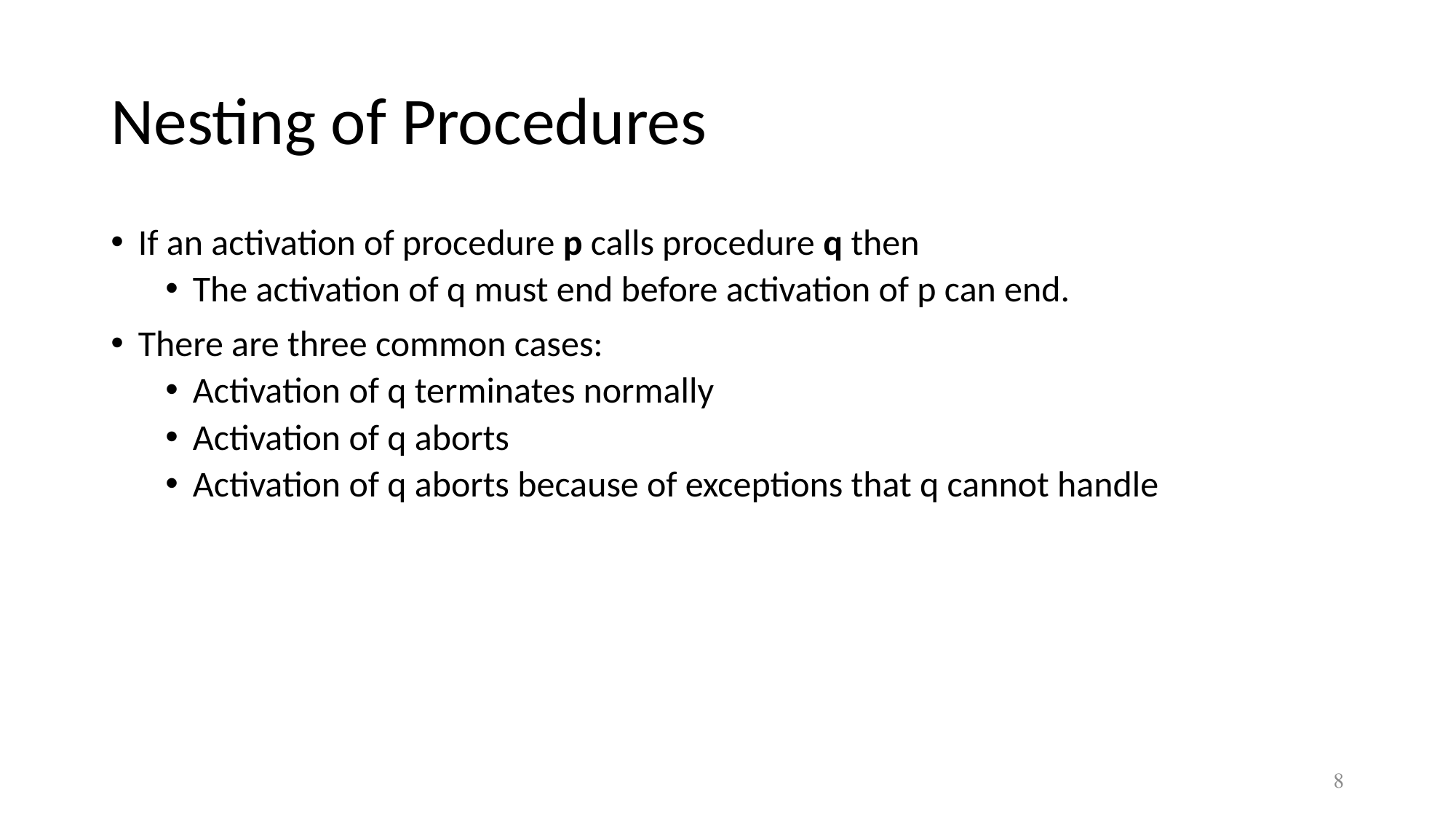

# Nesting of Procedures
If an activation of procedure p calls procedure q then
The activation of q must end before activation of p can end.
There are three common cases:
Activation of q terminates normally
Activation of q aborts
Activation of q aborts because of exceptions that q cannot handle

8